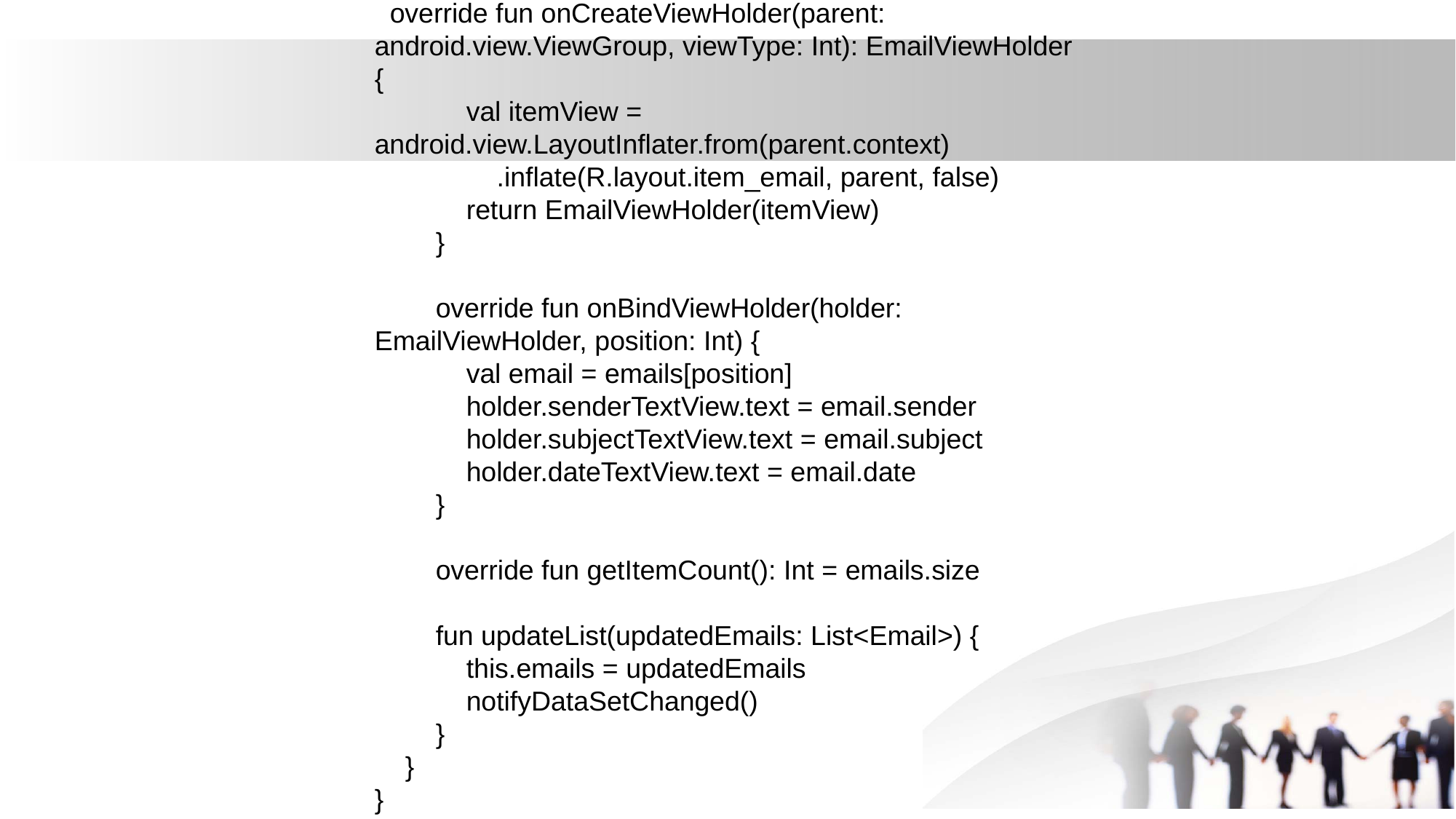

override fun onCreateViewHolder(parent: android.view.ViewGroup, viewType: Int): EmailViewHolder {
            val itemView = android.view.LayoutInflater.from(parent.context)
                .inflate(R.layout.item_email, parent, false)
            return EmailViewHolder(itemView)
        }

        override fun onBindViewHolder(holder: EmailViewHolder, position: Int) {
            val email = emails[position]
            holder.senderTextView.text = email.sender
            holder.subjectTextView.text = email.subject
            holder.dateTextView.text = email.date
        }

        override fun getItemCount(): Int = emails.size

        fun updateList(updatedEmails: List<Email>) {
            this.emails = updatedEmails
            notifyDataSetChanged()
        }
    }
}